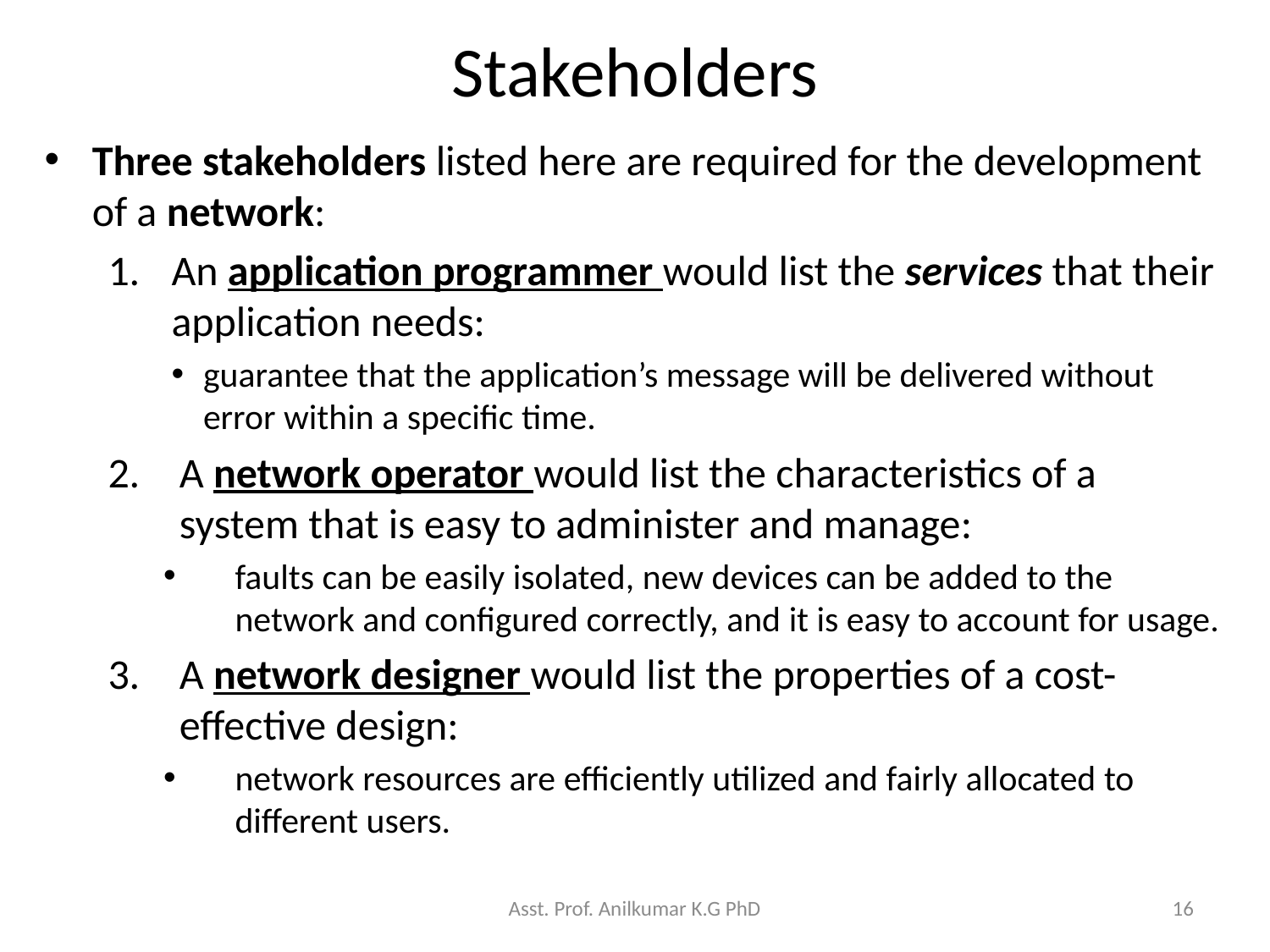

# Stakeholders
Three stakeholders listed here are required for the development of a network:
An application programmer would list the services that their application needs:
guarantee that the application’s message will be delivered without error within a specific time.
A network operator would list the characteristics of a system that is easy to administer and manage:
faults can be easily isolated, new devices can be added to the network and configured correctly, and it is easy to account for usage.
A network designer would list the properties of a cost-effective design:
network resources are efficiently utilized and fairly allocated to different users.

Asst. Prof. Anilkumar K.G PhD
16